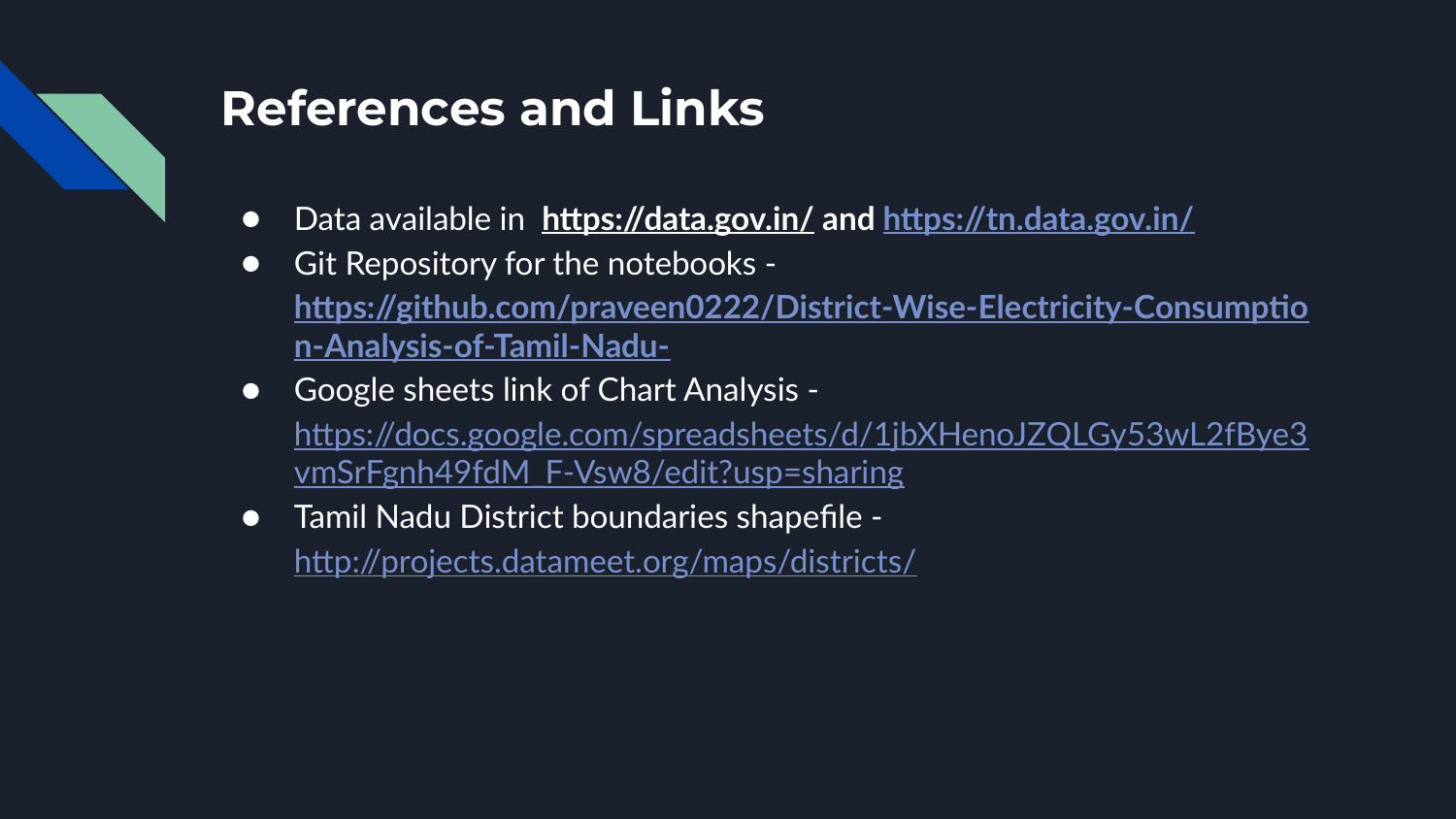

# References and Links
Data available in  https://data.gov.in/ and https://tn.data.gov.in/
Git Repository for the notebooks - https://github.com/praveen0222/District-Wise-Electricity-Consumption-Analysis-of-Tamil-Nadu-
Google sheets link of Chart Analysis - https://docs.google.com/spreadsheets/d/1jbXHenoJZQLGy53wL2fBye3vmSrFgnh49fdM_F-Vsw8/edit?usp=sharing
Tamil Nadu District boundaries shapefile - http://projects.datameet.org/maps/districts/